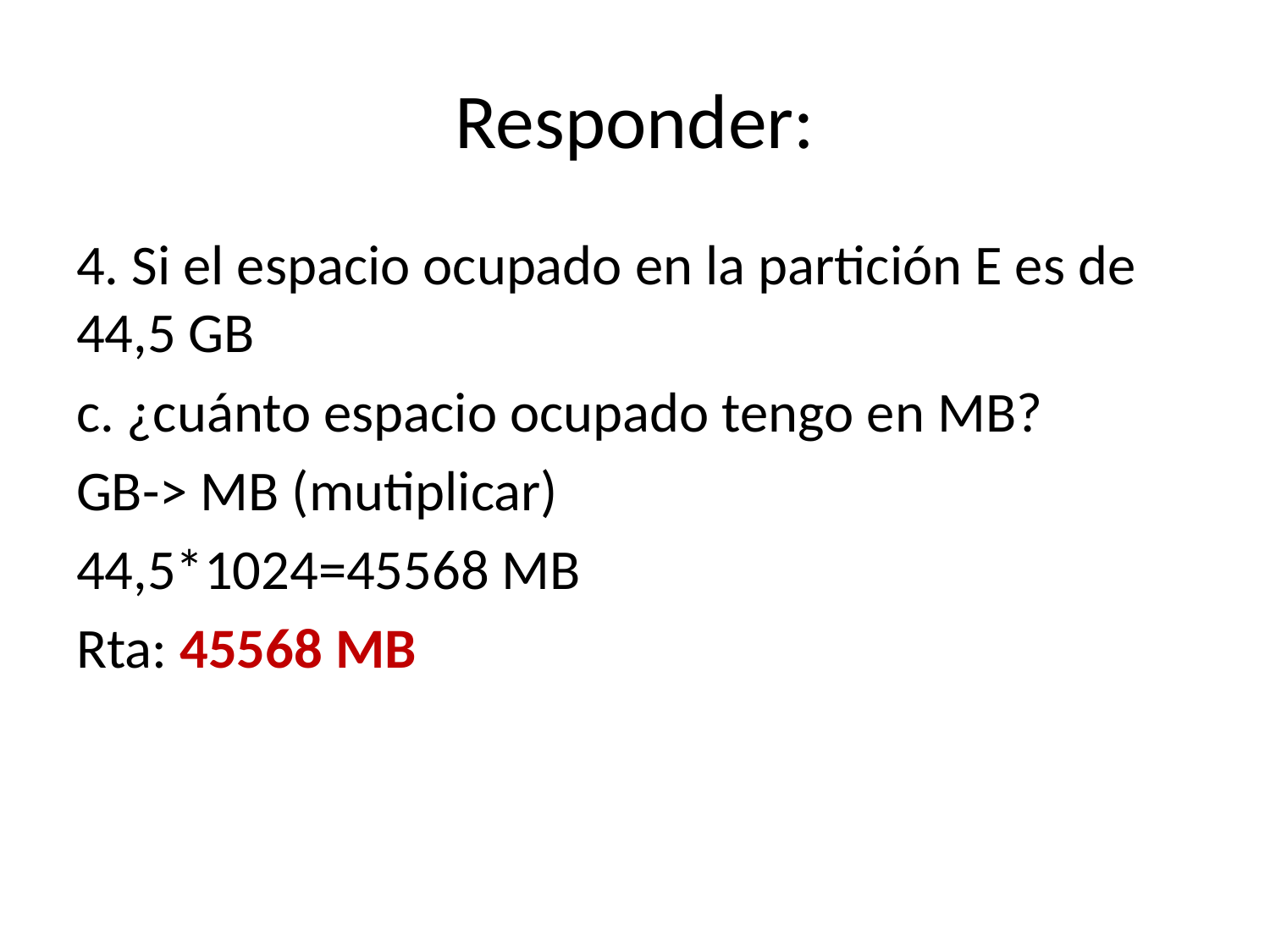

# Responder:
4. Si el espacio ocupado en la partición E es de 44,5 GB
c. ¿cuánto espacio ocupado tengo en MB?
GB-> MB (mutiplicar)
44,5*1024=45568 MB
Rta: 45568 MB